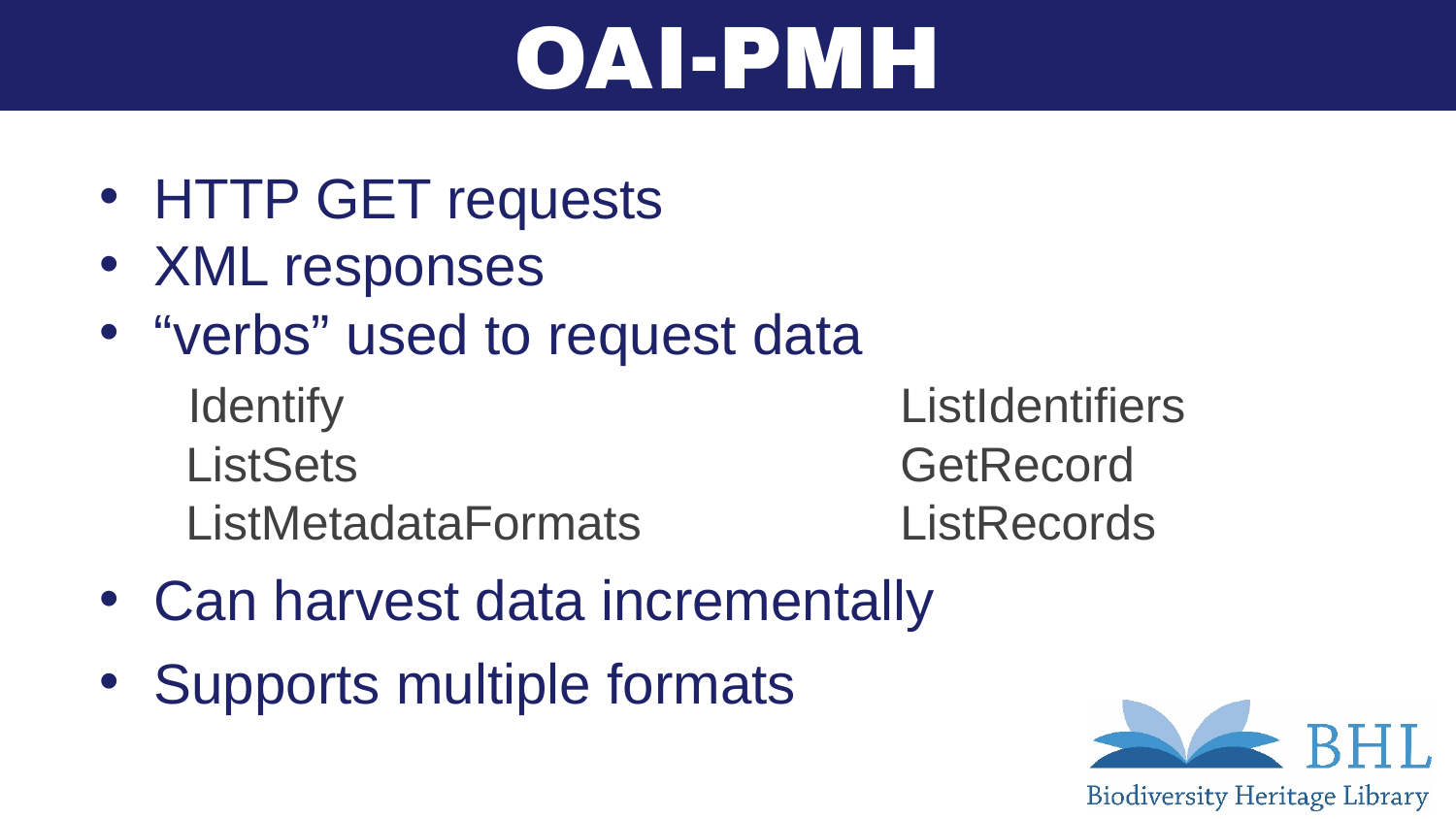

# OAI-PMH

HTTP GET requests
XML responses
“verbs” used to request data
 Identify				ListIdentifiers
 ListSets				GetRecord
 ListMetadataFormats		ListRecords

Can harvest data incrementally

Supports multiple formats